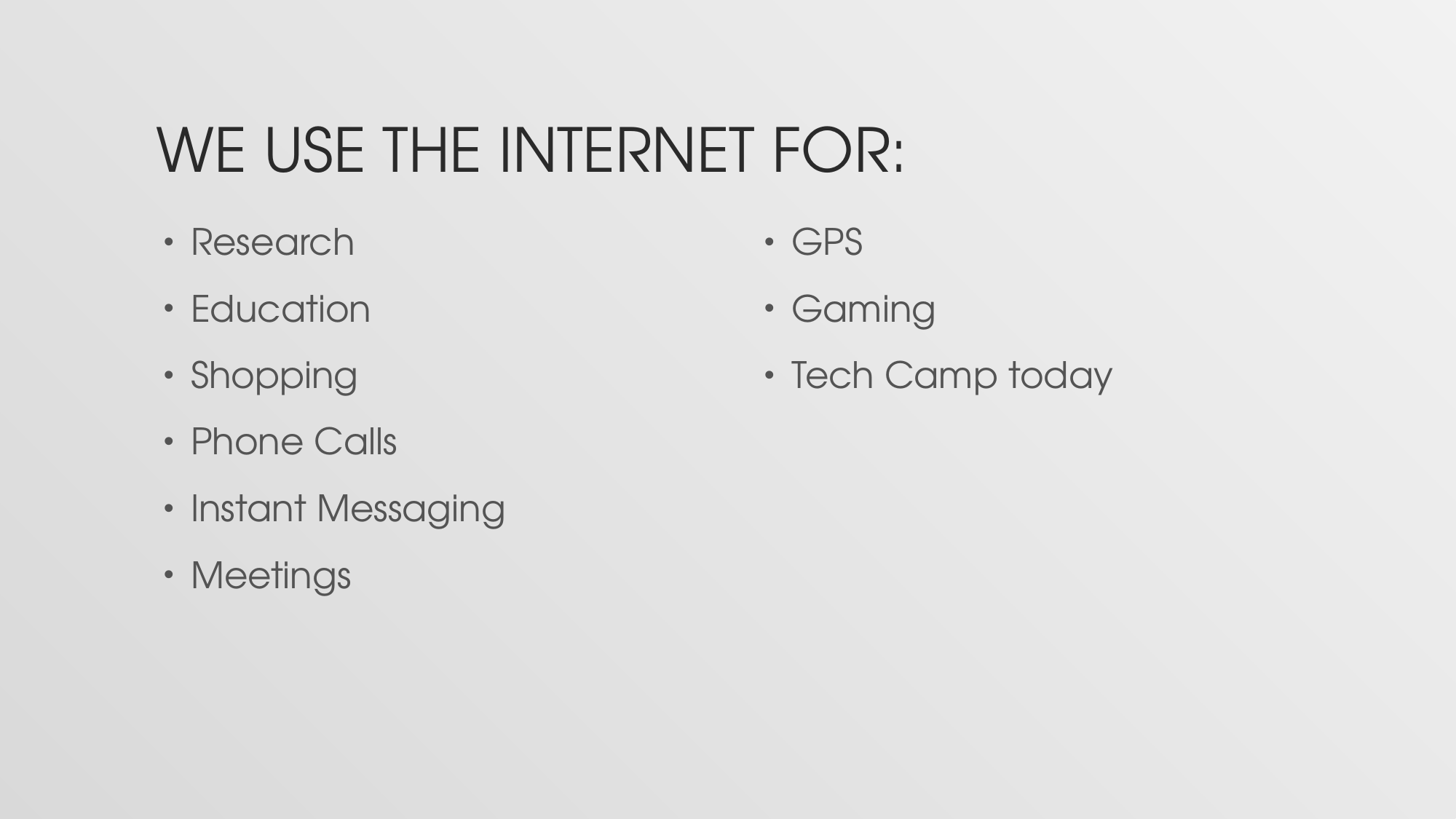

# We use the internet for:
Research
Education
Shopping
Phone Calls
Instant Messaging
Meetings

GPS
Gaming
Tech Camp today